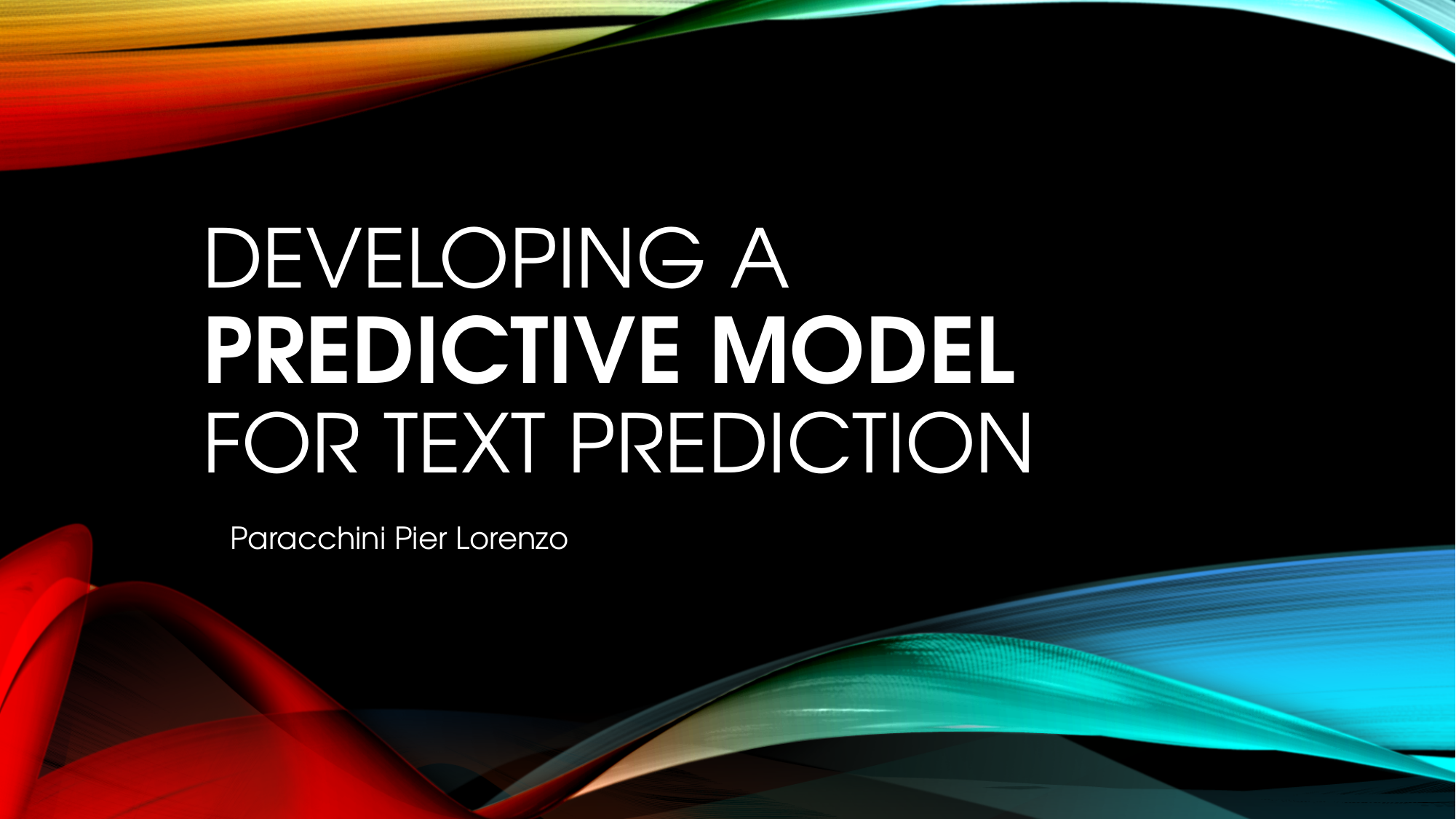

# Developing a predictive model for text prediction
Paracchini Pier Lorenzo